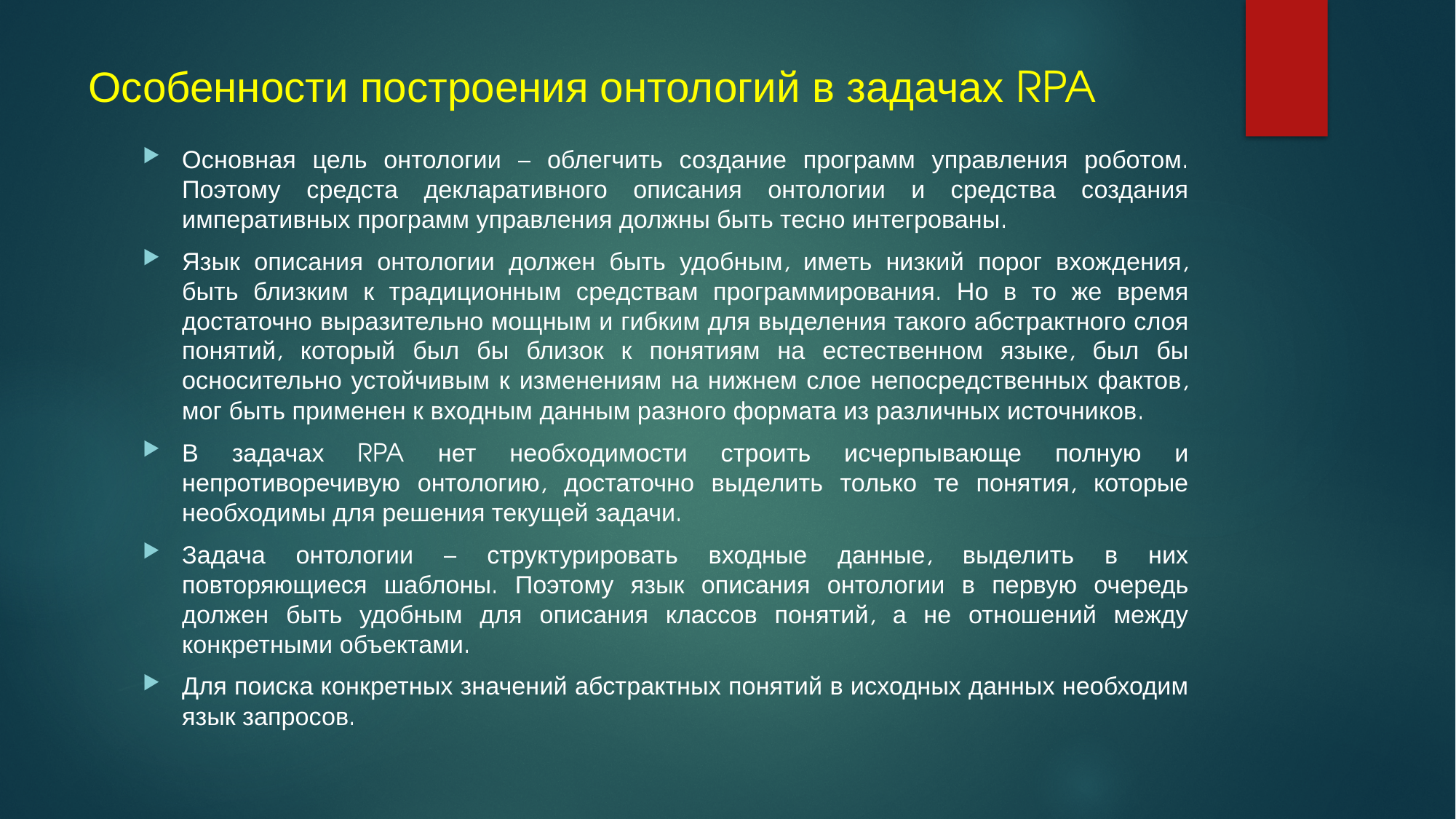

# Особенности построения онтологий в задачах RPA
Основная цель онтологии – облегчить создание программ управления роботом. Поэтому средста декларативного описания онтологии и средства создания императивных программ управления должны быть тесно интегрованы.
Язык описания онтологии должен быть удобным, иметь низкий порог вхождения, быть близким к традиционным средствам программирования. Но в то же время достаточно выразительно мощным и гибким для выделения такого абстрактного слоя понятий, который был бы близок к понятиям на естественном языке, был бы осносительно устойчивым к изменениям на нижнем слое непосредственных фактов, мог быть применен к входным данным разного формата из различных источников.
В задачах RPA нет необходимости строить исчерпывающе полную и непротиворечивую онтологию, достаточно выделить только те понятия, которые необходимы для решения текущей задачи.
Задача онтологии – структурировать входные данные, выделить в них повторяющиеся шаблоны. Поэтому язык описания онтологии в первую очередь должен быть удобным для описания классов понятий, а не отношений между конкретными объектами.
Для поиска конкретных значений абстрактных понятий в исходных данных необходим язык запросов.